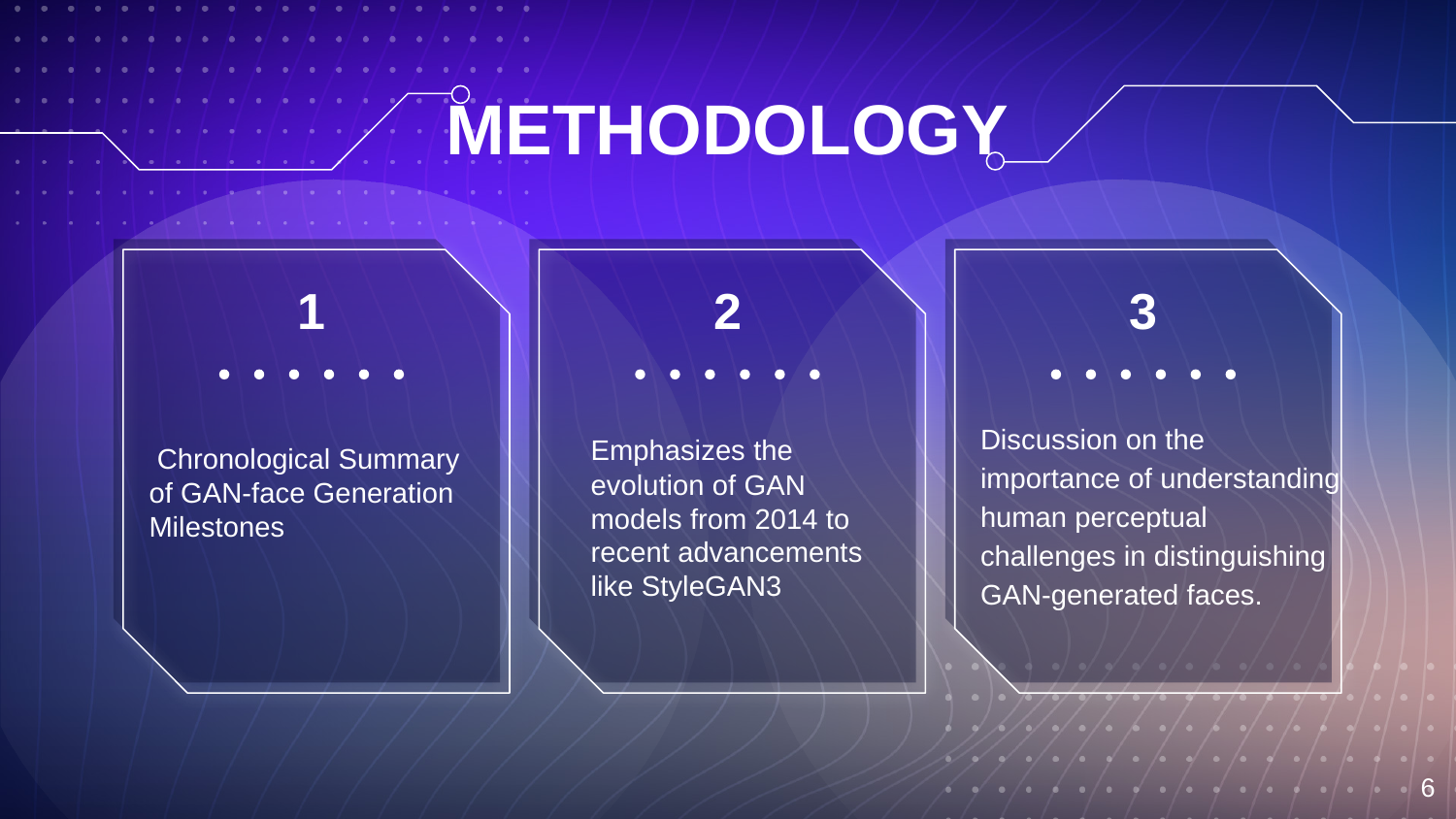

METHODOLOGY

1
3
2

Discussion on the importance of understanding human perceptual challenges in distinguishing GAN-generated faces.

Emphasizes the evolution of GAN models from 2014 to recent advancements like StyleGAN3
 Chronological Summary of GAN-face Generation Milestones
6